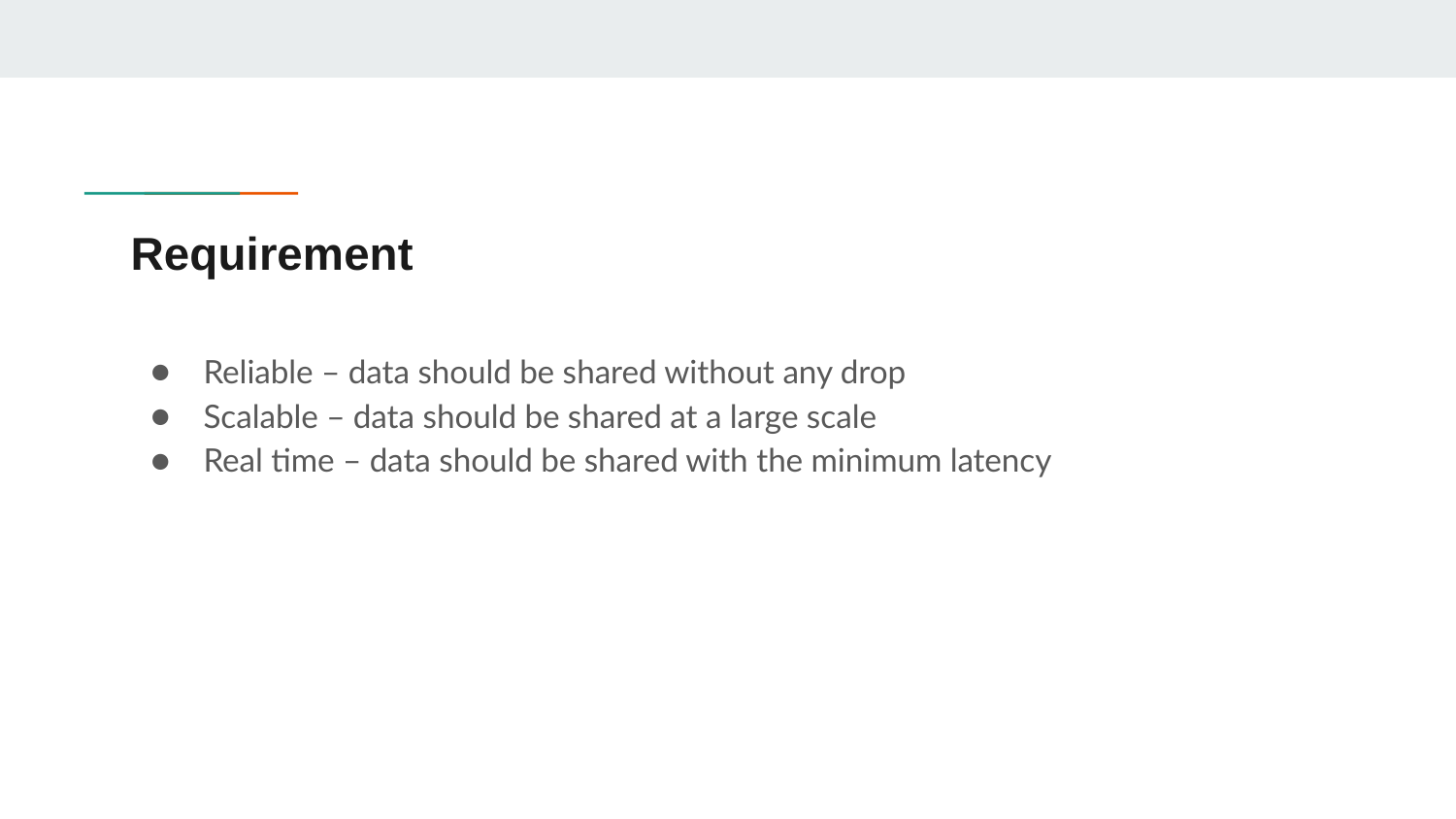

# Requirement
Reliable – data should be shared without any drop
Scalable – data should be shared at a large scale
Real time – data should be shared with the minimum latency